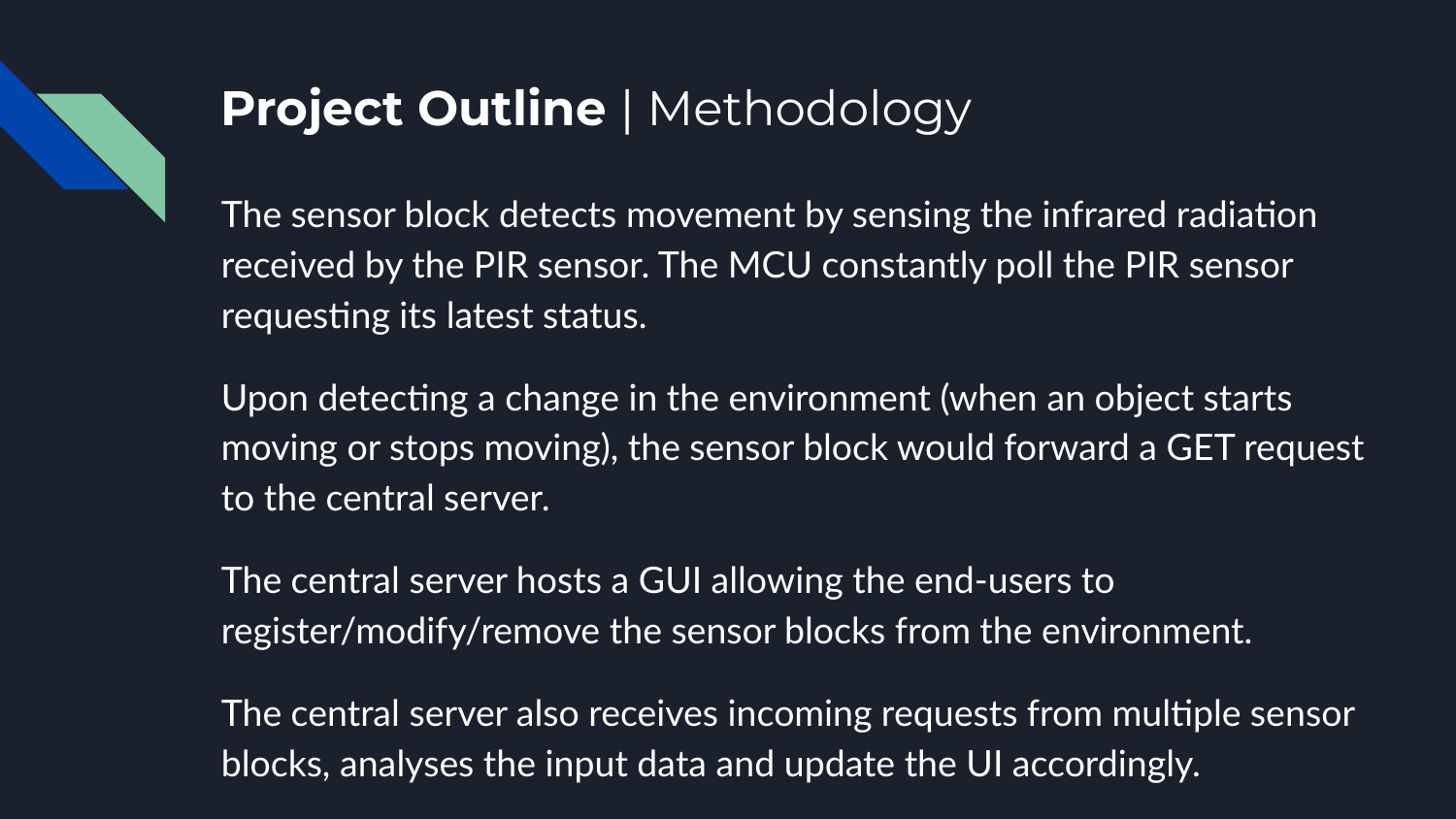

# Project Outline | Methodology
The sensor block detects movement by sensing the infrared radiation received by the PIR sensor. The MCU constantly poll the PIR sensor requesting its latest status.
Upon detecting a change in the environment (when an object starts moving or stops moving), the sensor block would forward a GET request to the central server.
The central server hosts a GUI allowing the end-users to register/modify/remove the sensor blocks from the environment.
The central server also receives incoming requests from multiple sensor blocks, analyses the input data and update the UI accordingly.